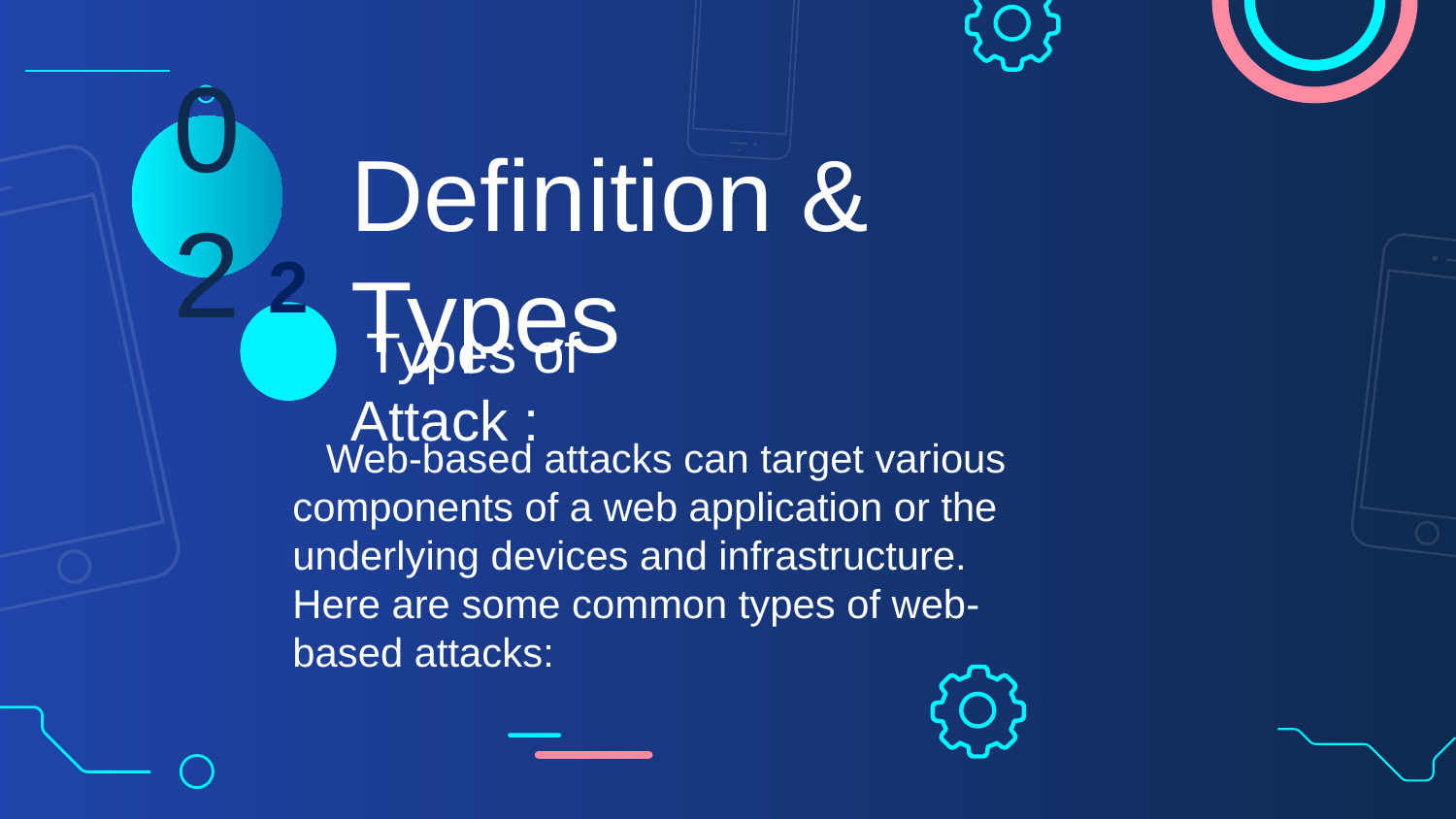

# Definition & Types
02
2
 Types of Attack :
   Web-based attacks can target various components of a web application or the underlying devices and infrastructure. Here are some common types of web-based attacks: